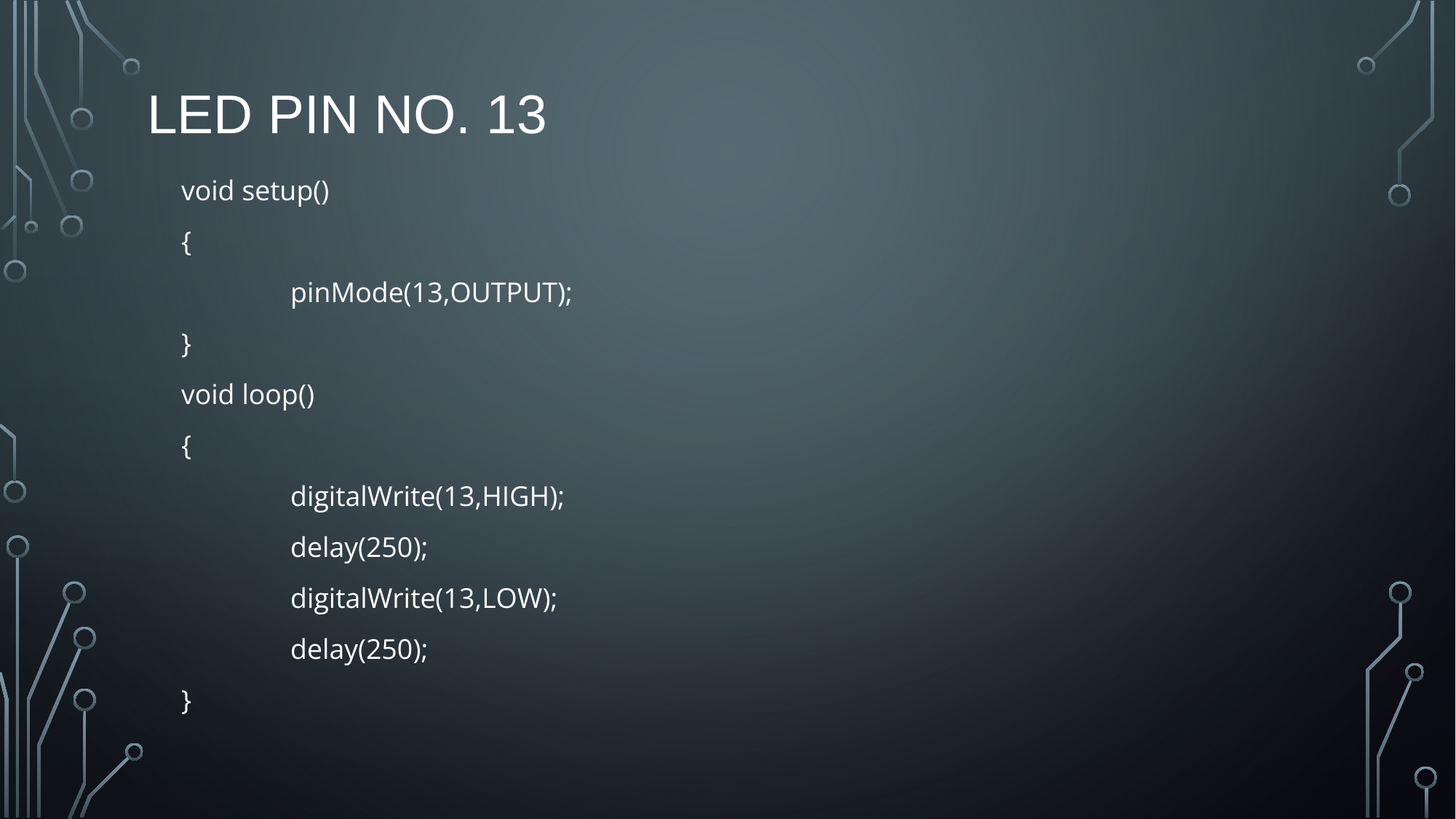

# LED pin no. 13
void setup()
{
	pinMode(13,OUTPUT);
}
void loop()
{
	digitalWrite(13,HIGH);
	delay(250);
	digitalWrite(13,LOW);
	delay(250);
}